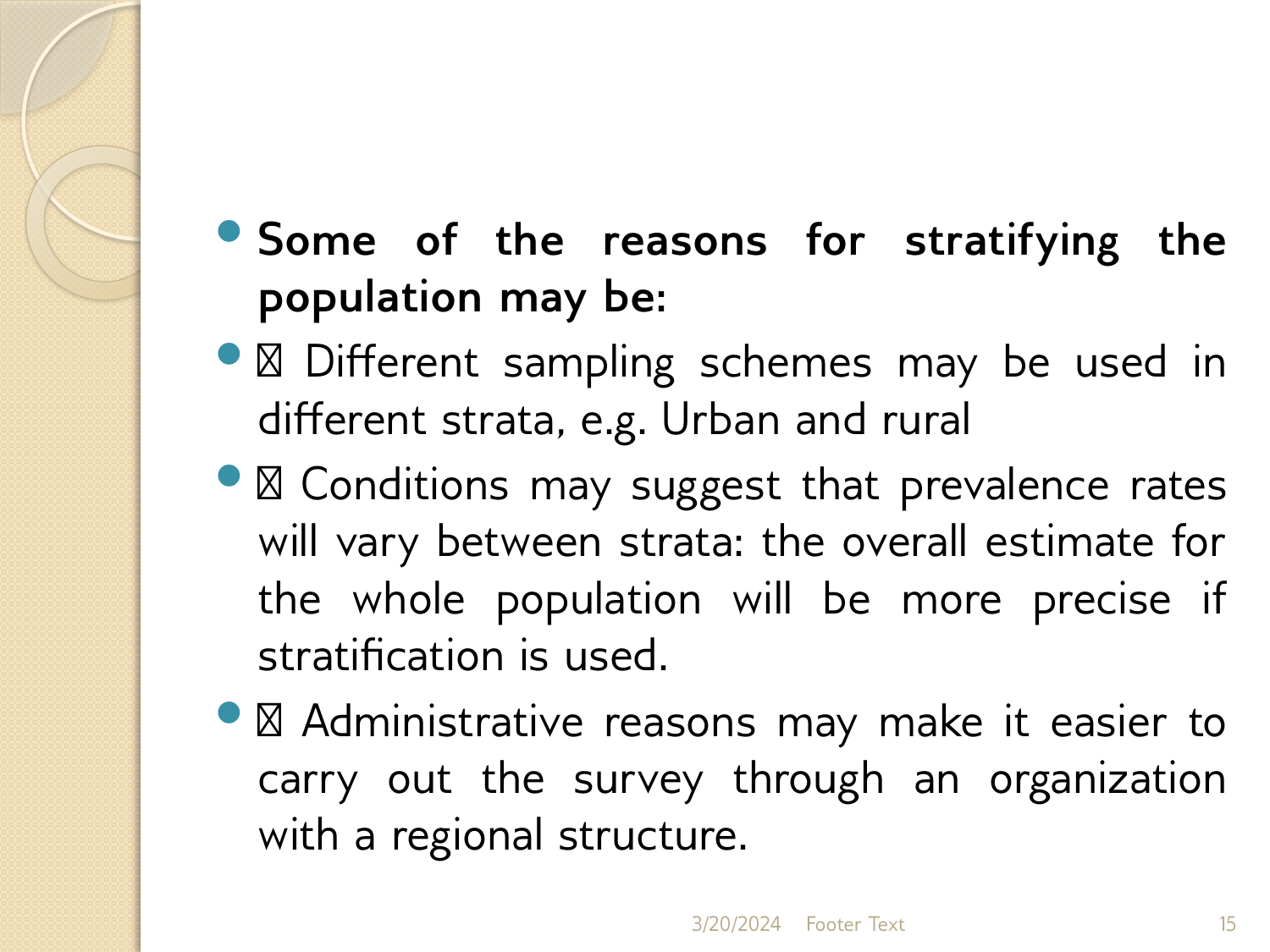

#
Some of the reasons for stratifying the population may be:
􀂃 Different sampling schemes may be used in different strata, e.g. Urban and rural
􀂃 Conditions may suggest that prevalence rates will vary between strata: the overall estimate for the whole population will be more precise if stratification is used.
􀂃 Administrative reasons may make it easier to carry out the survey through an organization with a regional structure.
3/20/2024
Footer Text
15